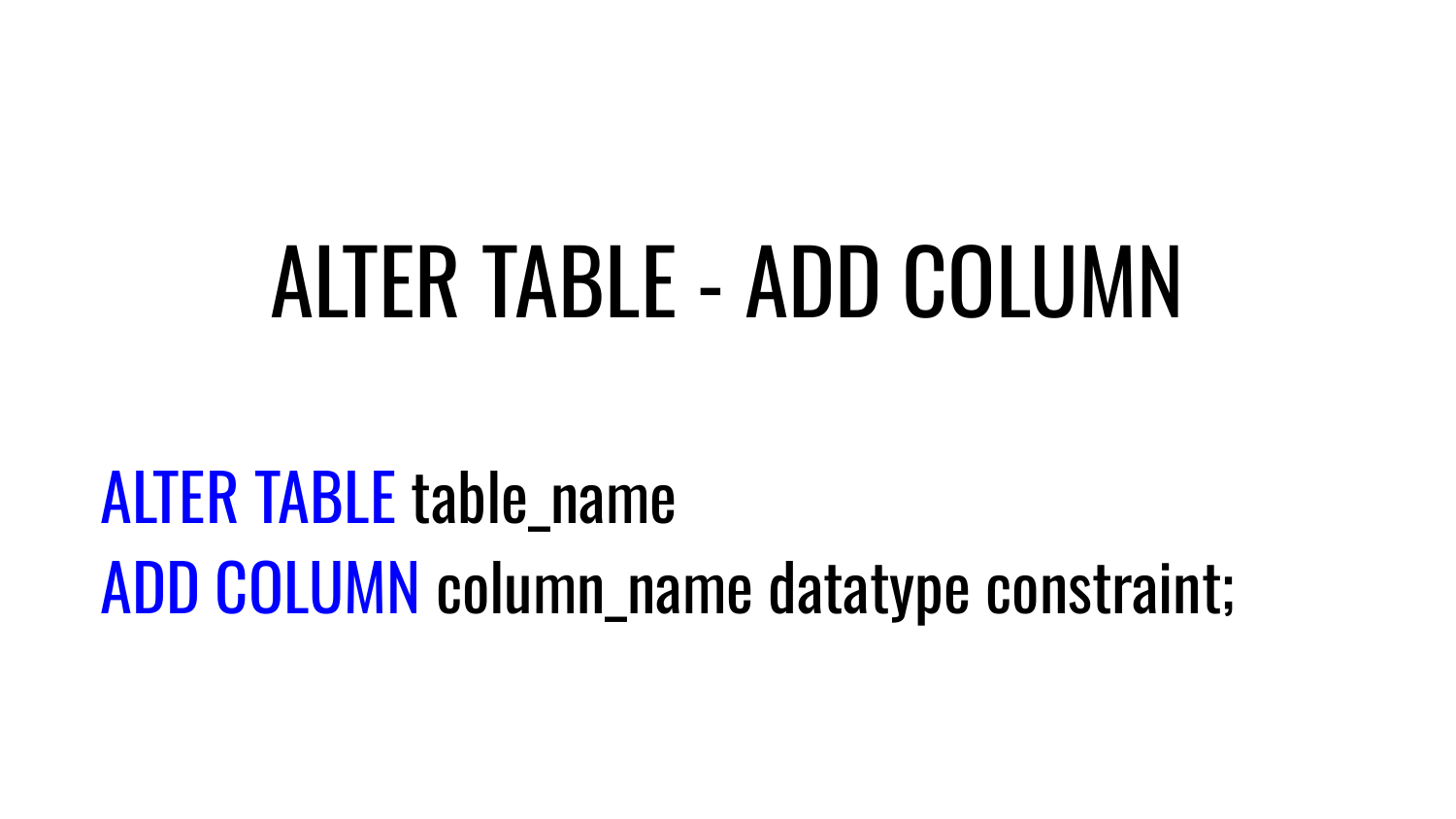

# ALTER TABLE - ADD COLUMN
ALTER TABLE table_name
ADD COLUMN column_name datatype constraint;